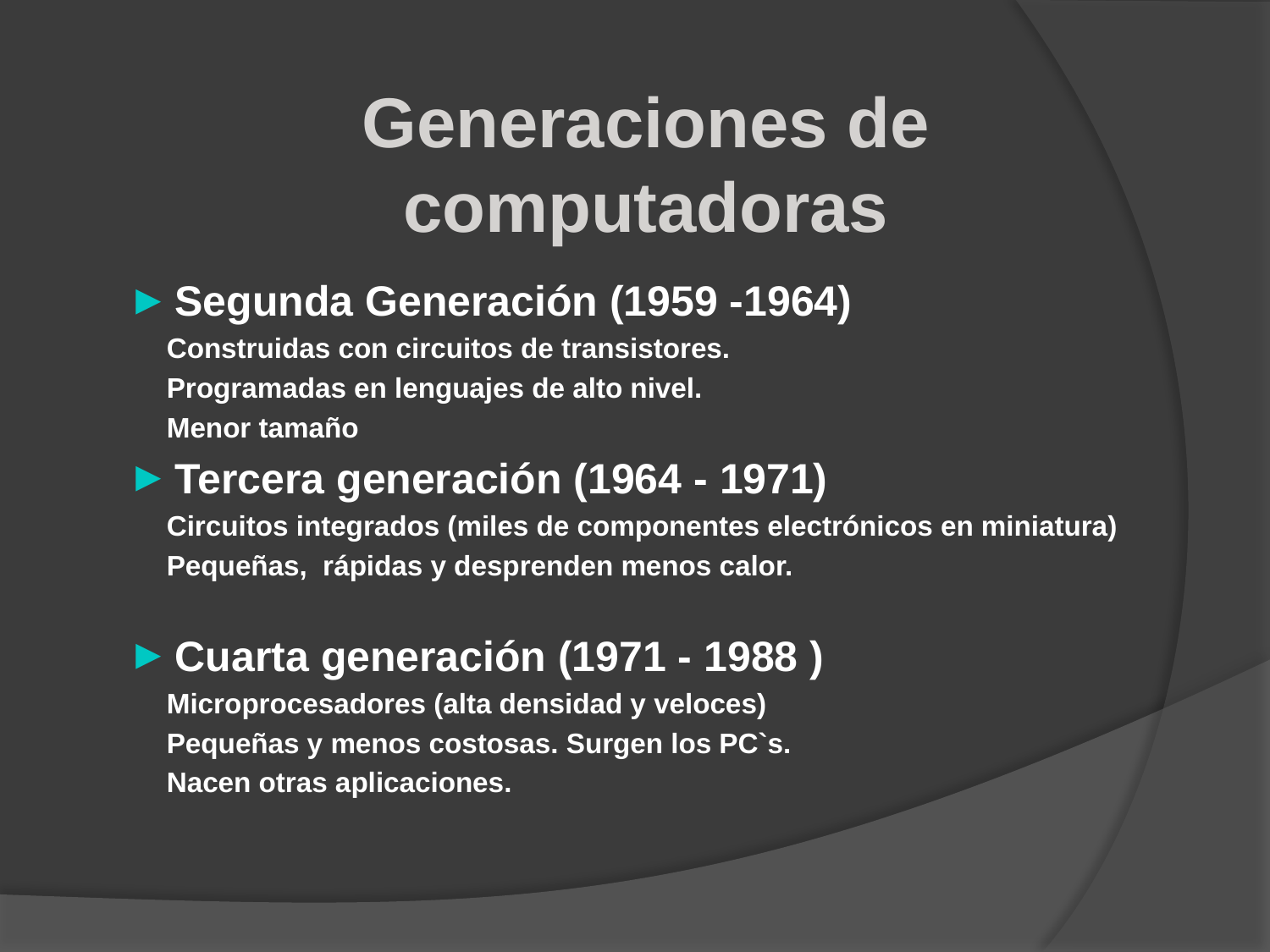

Generaciones de computadoras
Segunda Generación (1959 -1964)
     Construidas con circuitos de transistores.
     Programadas en lenguajes de alto nivel.
     Menor tamaño
Tercera generación (1964 - 1971)
     Circuitos integrados (miles de componentes electrónicos en miniatura)
     Pequeñas,  rápidas y desprenden menos calor.

Cuarta generación (1971 - 1988 )
     Microprocesadores (alta densidad y veloces)
     Pequeñas y menos costosas. Surgen los PC`s.
     Nacen otras aplicaciones.